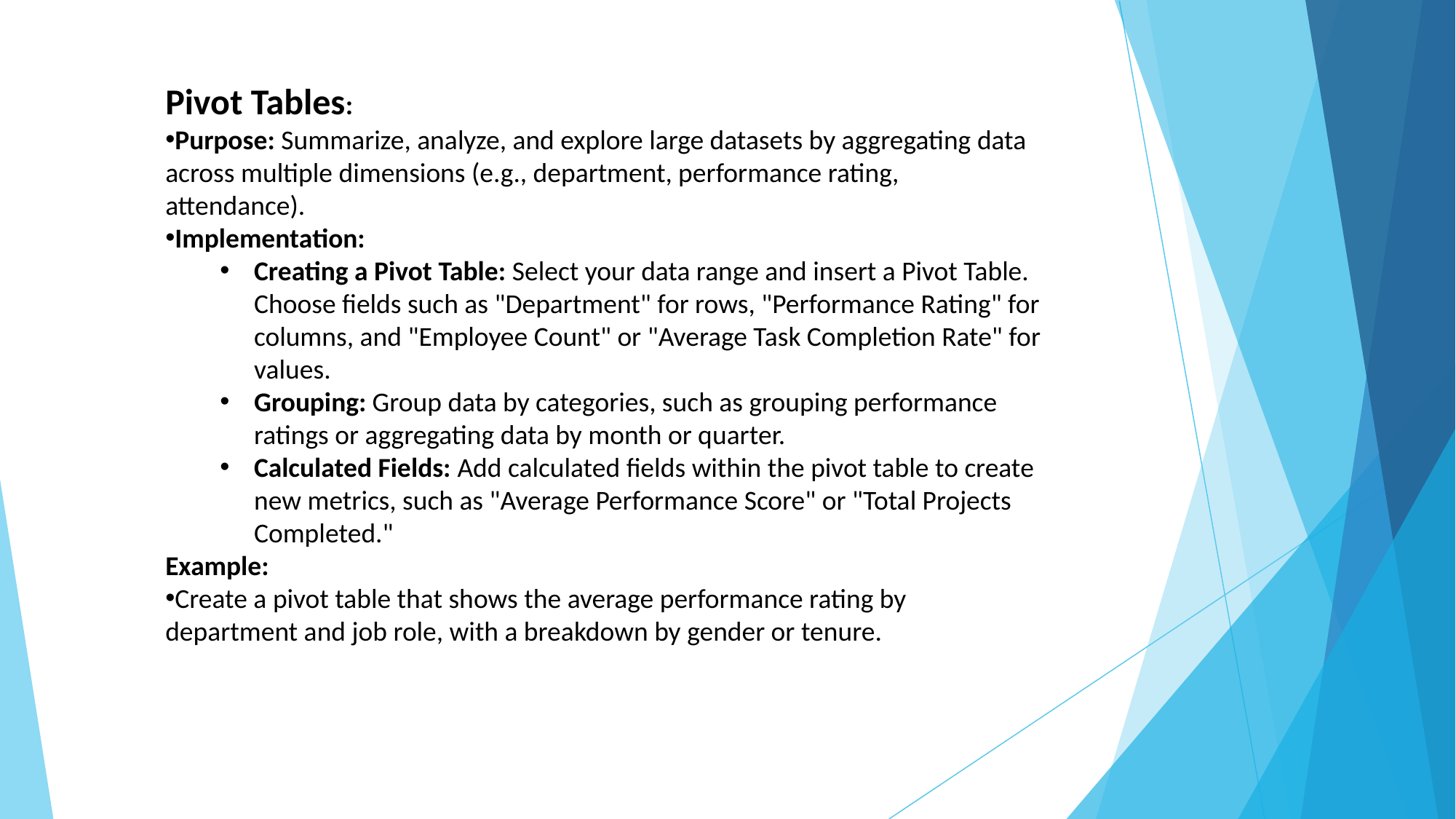

Pivot Tables:
Purpose: Summarize, analyze, and explore large datasets by aggregating data across multiple dimensions (e.g., department, performance rating, attendance).
Implementation:
Creating a Pivot Table: Select your data range and insert a Pivot Table. Choose fields such as "Department" for rows, "Performance Rating" for columns, and "Employee Count" or "Average Task Completion Rate" for values.
Grouping: Group data by categories, such as grouping performance ratings or aggregating data by month or quarter.
Calculated Fields: Add calculated fields within the pivot table to create new metrics, such as "Average Performance Score" or "Total Projects Completed."
Example:
Create a pivot table that shows the average performance rating by department and job role, with a breakdown by gender or tenure.